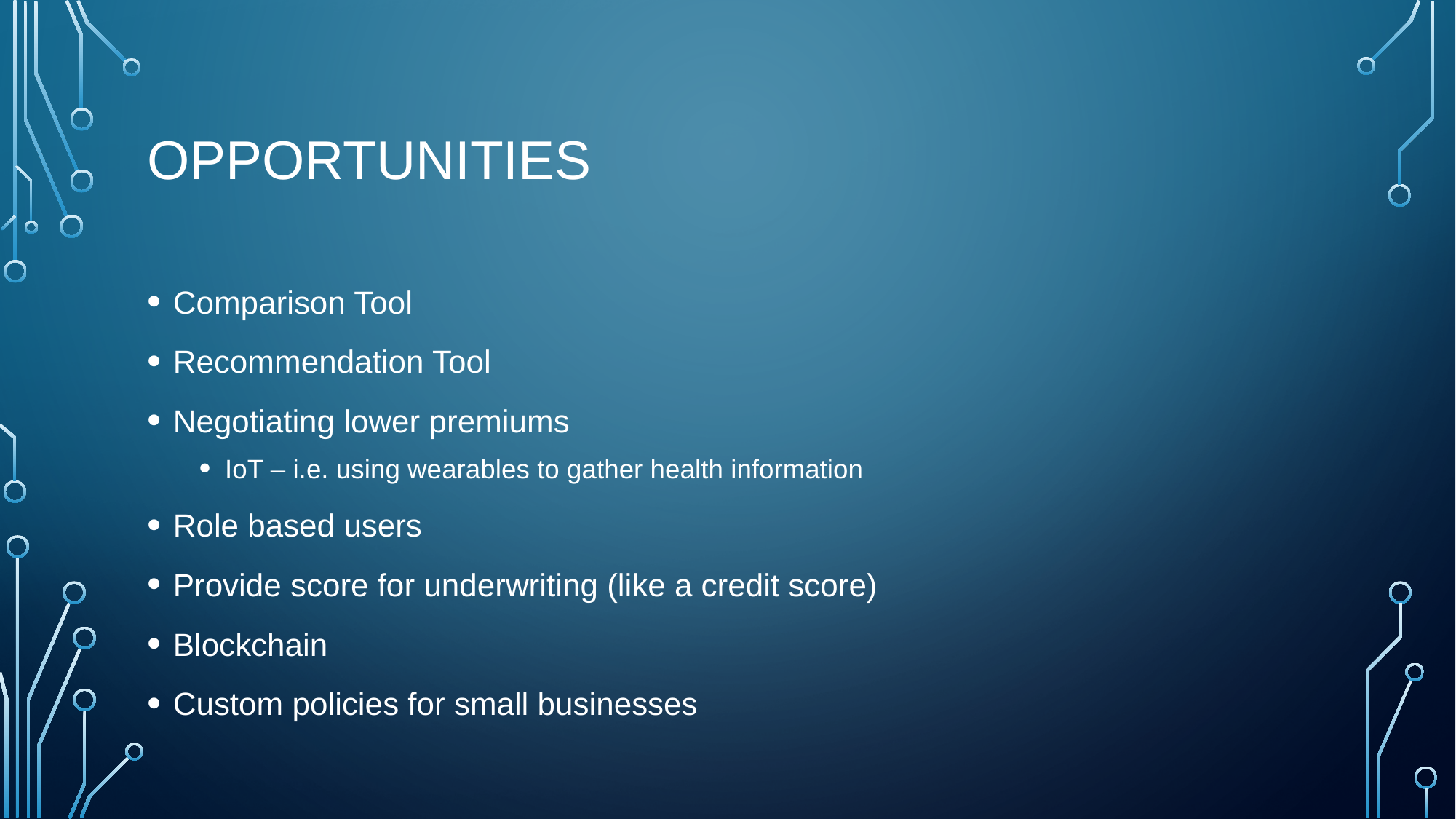

# Opportunities
Comparison Tool
Recommendation Tool
Negotiating lower premiums
IoT – i.e. using wearables to gather health information
Role based users
Provide score for underwriting (like a credit score)
Blockchain
Custom policies for small businesses